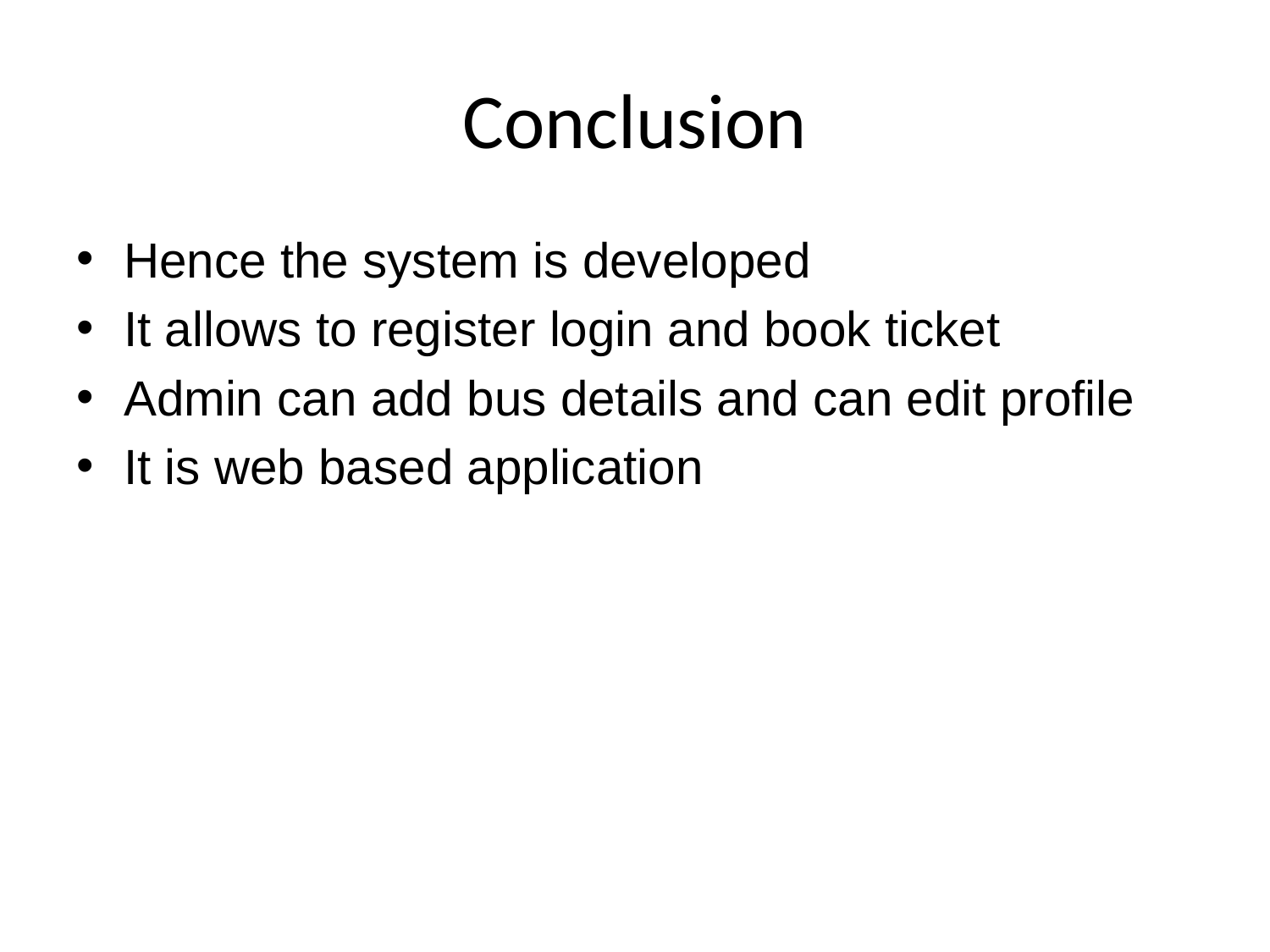

# Conclusion
Hence the system is developed
It allows to register login and book ticket
Admin can add bus details and can edit profile
It is web based application